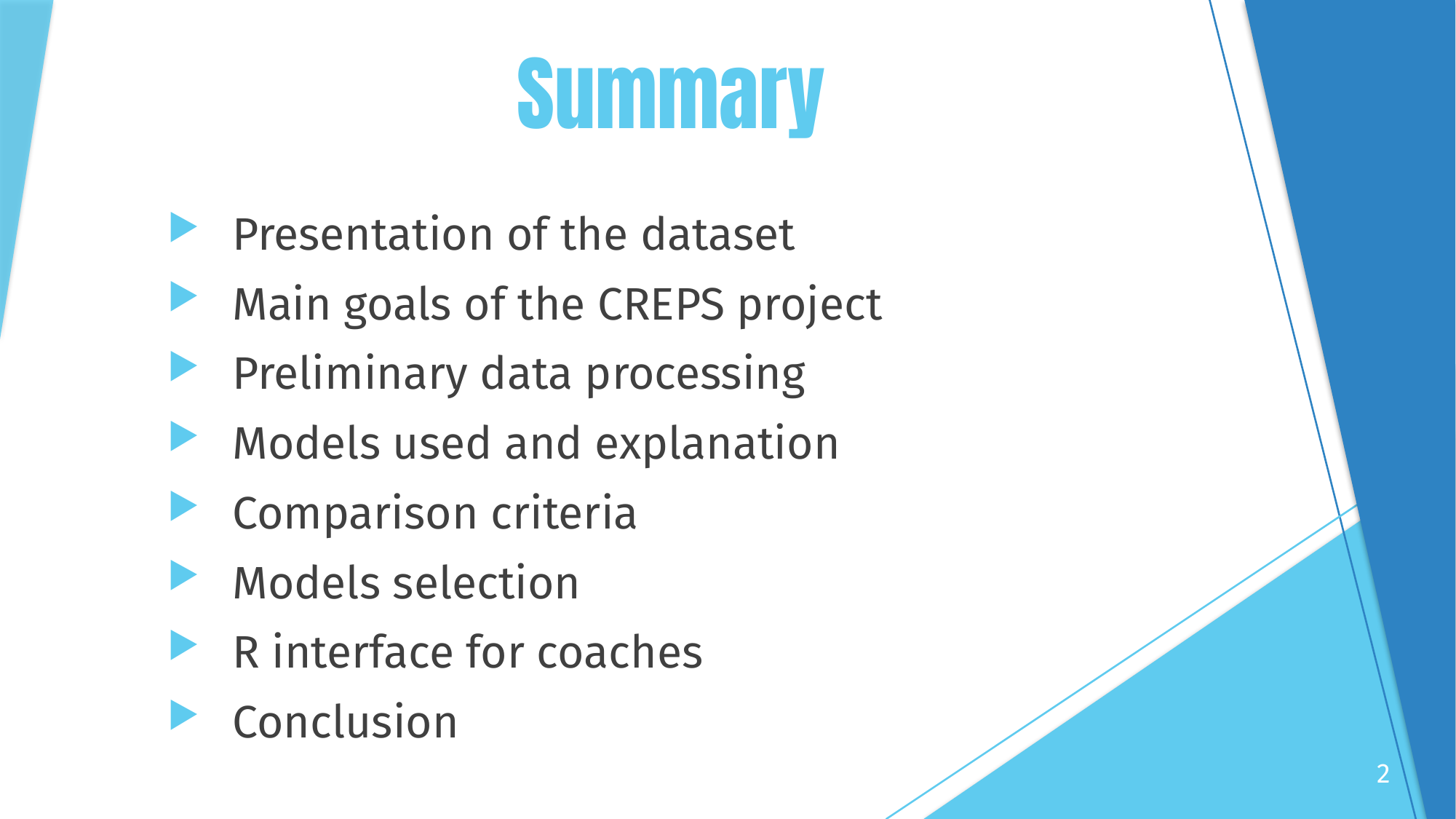

# Summary
  Presentation of the dataset
  Main goals of the CREPS project
  Preliminary data processing
  Models used and explanation
  Comparison criteria
  Models selection
  R interface for coaches
  Conclusion

2